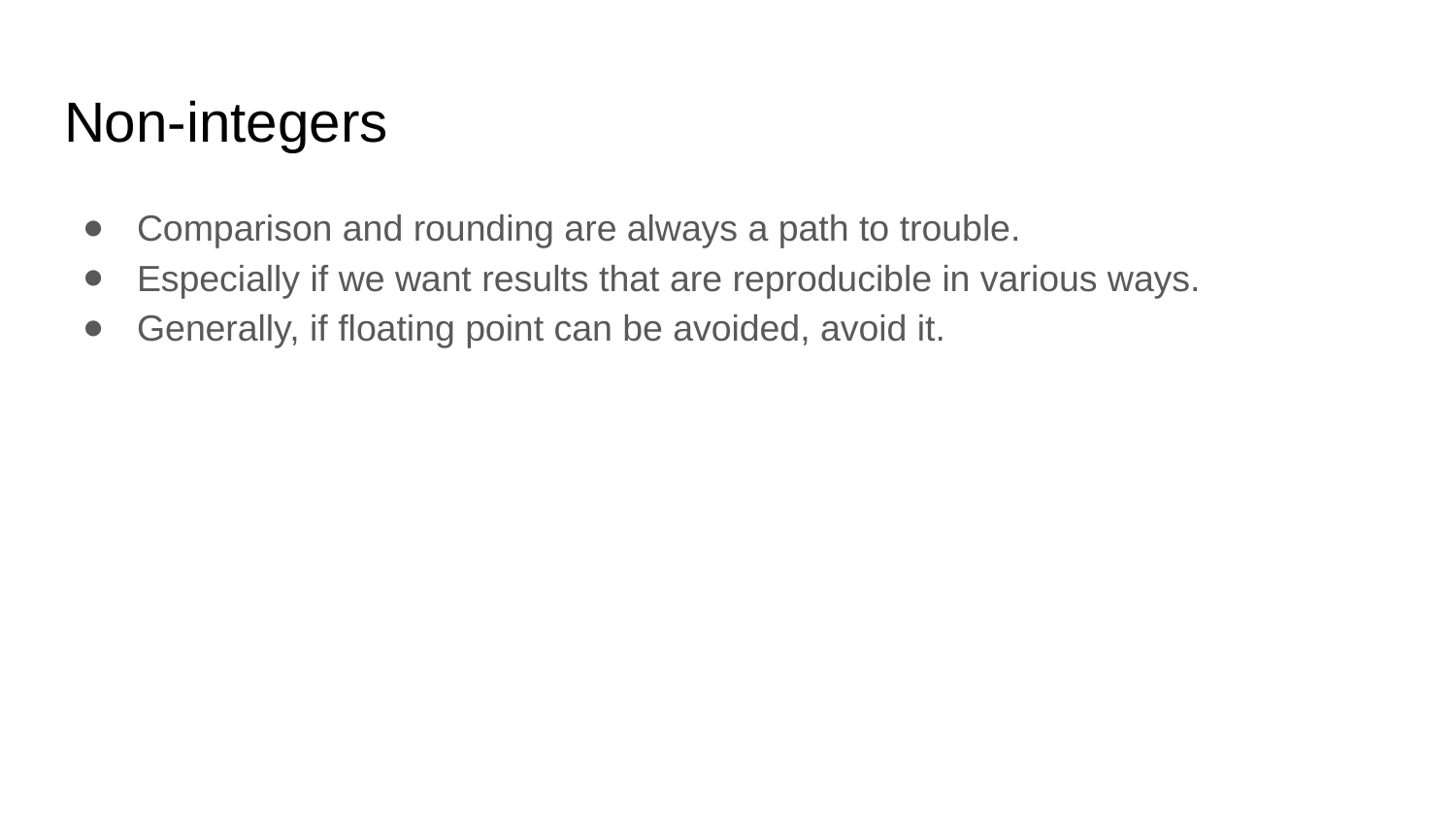

# Non-integers
Comparison and rounding are always a path to trouble.
Especially if we want results that are reproducible in various ways.
Generally, if floating point can be avoided, avoid it.